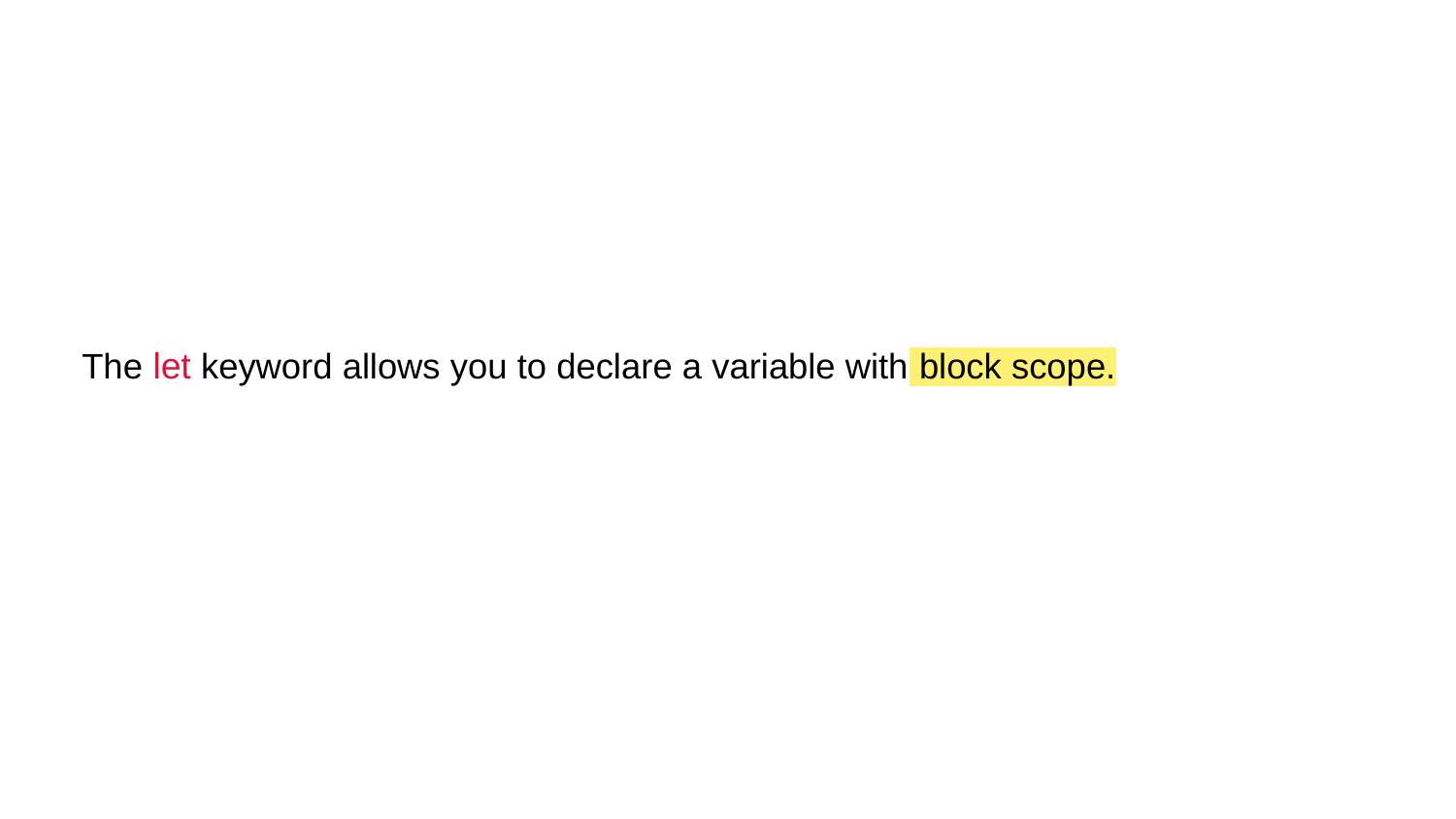

The let keyword allows you to declare a variable with block scope.